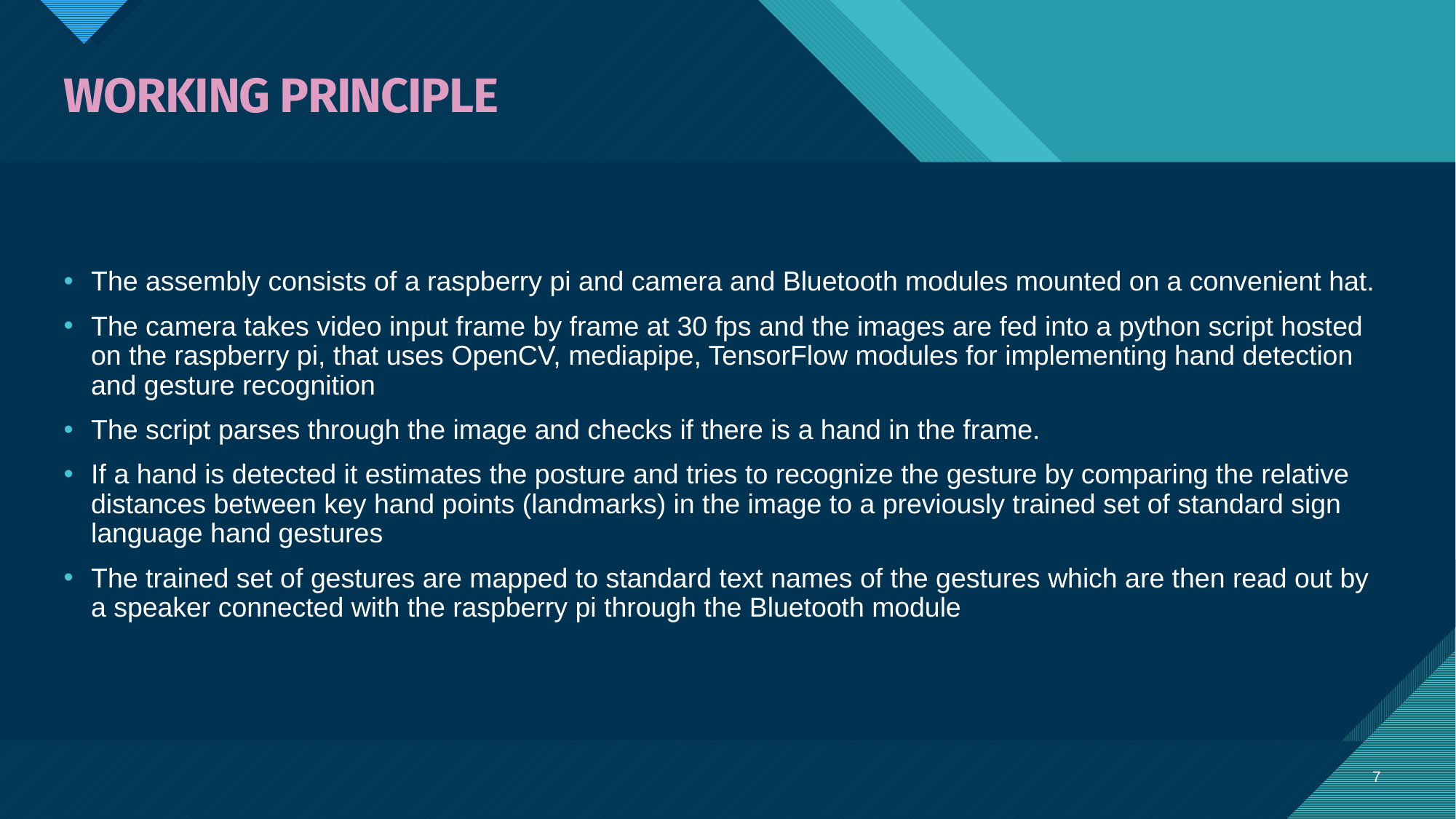

# WORKING PRINCIPLE

The assembly consists of a raspberry pi and camera and Bluetooth modules mounted on a convenient hat.
The camera takes video input frame by frame at 30 fps and the images are fed into a python script hosted on the raspberry pi, that uses OpenCV, mediapipe, TensorFlow modules for implementing hand detection and gesture recognition
The script parses through the image and checks if there is a hand in the frame.
If a hand is detected it estimates the posture and tries to recognize the gesture by comparing the relative distances between key hand points (landmarks) in the image to a previously trained set of standard sign language hand gestures
The trained set of gestures are mapped to standard text names of the gestures which are then read out by a speaker connected with the raspberry pi through the Bluetooth module
7